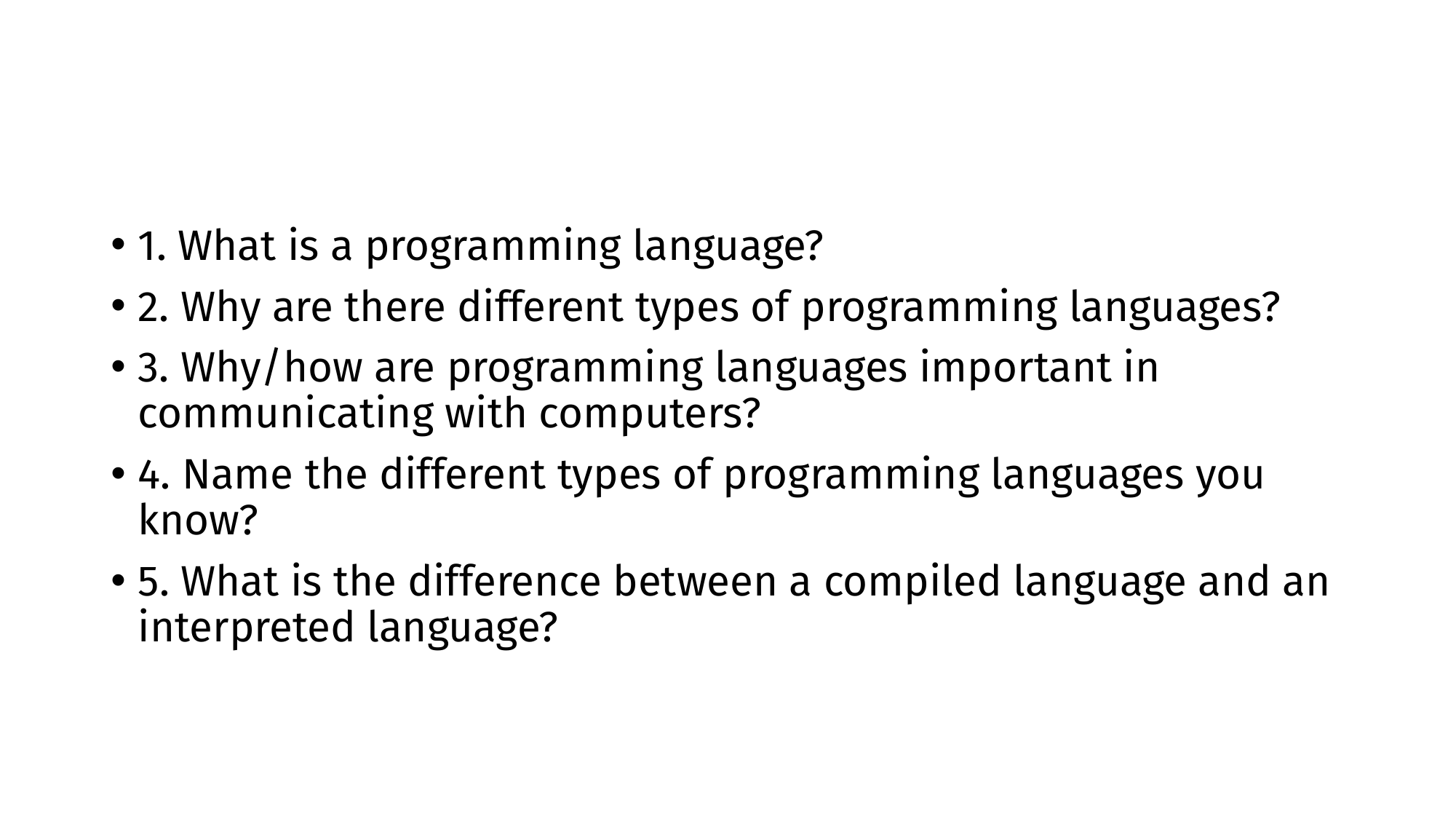

#
1. What is a programming language?
2. Why are there different types of programming languages?
3. Why/how are programming languages important in communicating with computers?
4. Name the different types of programming languages you know?
5. What is the difference between a compiled language and an interpreted language?